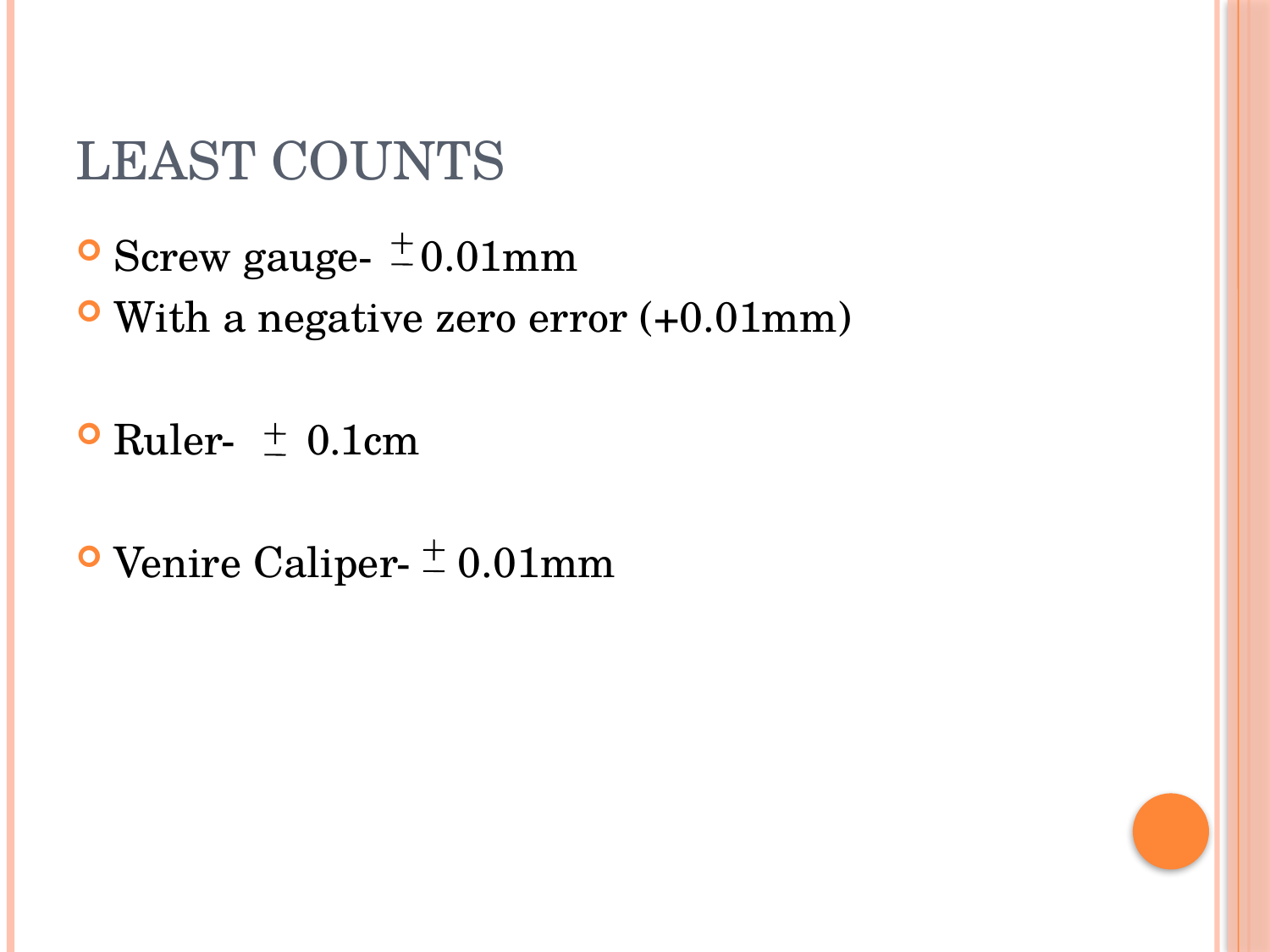

# Least Counts
Screw gauge-    0.01mm
With a negative zero error (+0.01mm)

Ruler-      0.1cm

Venire Caliper-    0.01mm